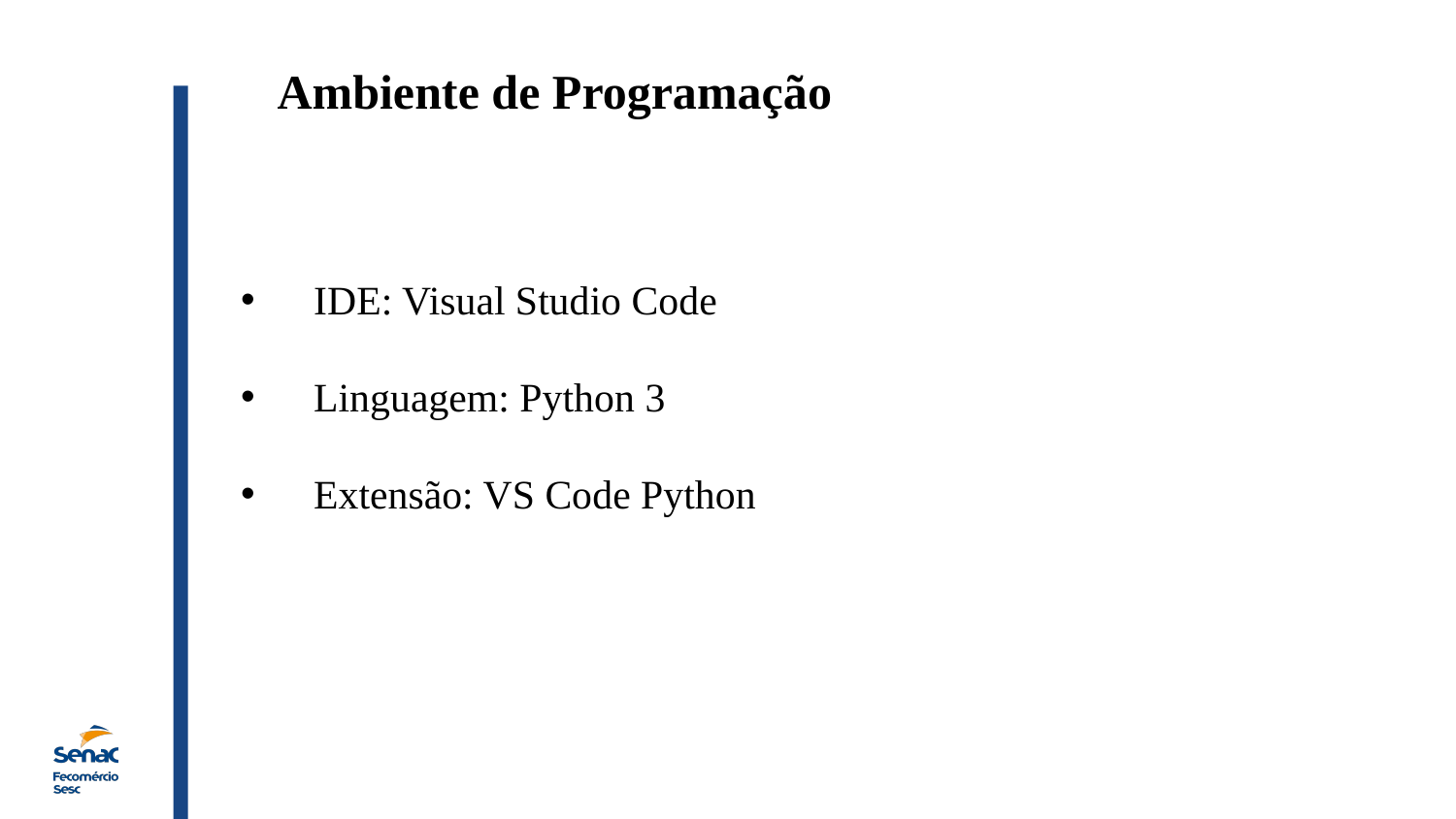

Ambiente de Programação

IDE: Visual Studio Code

Linguagem: Python 3

Extensão: VS Code Python